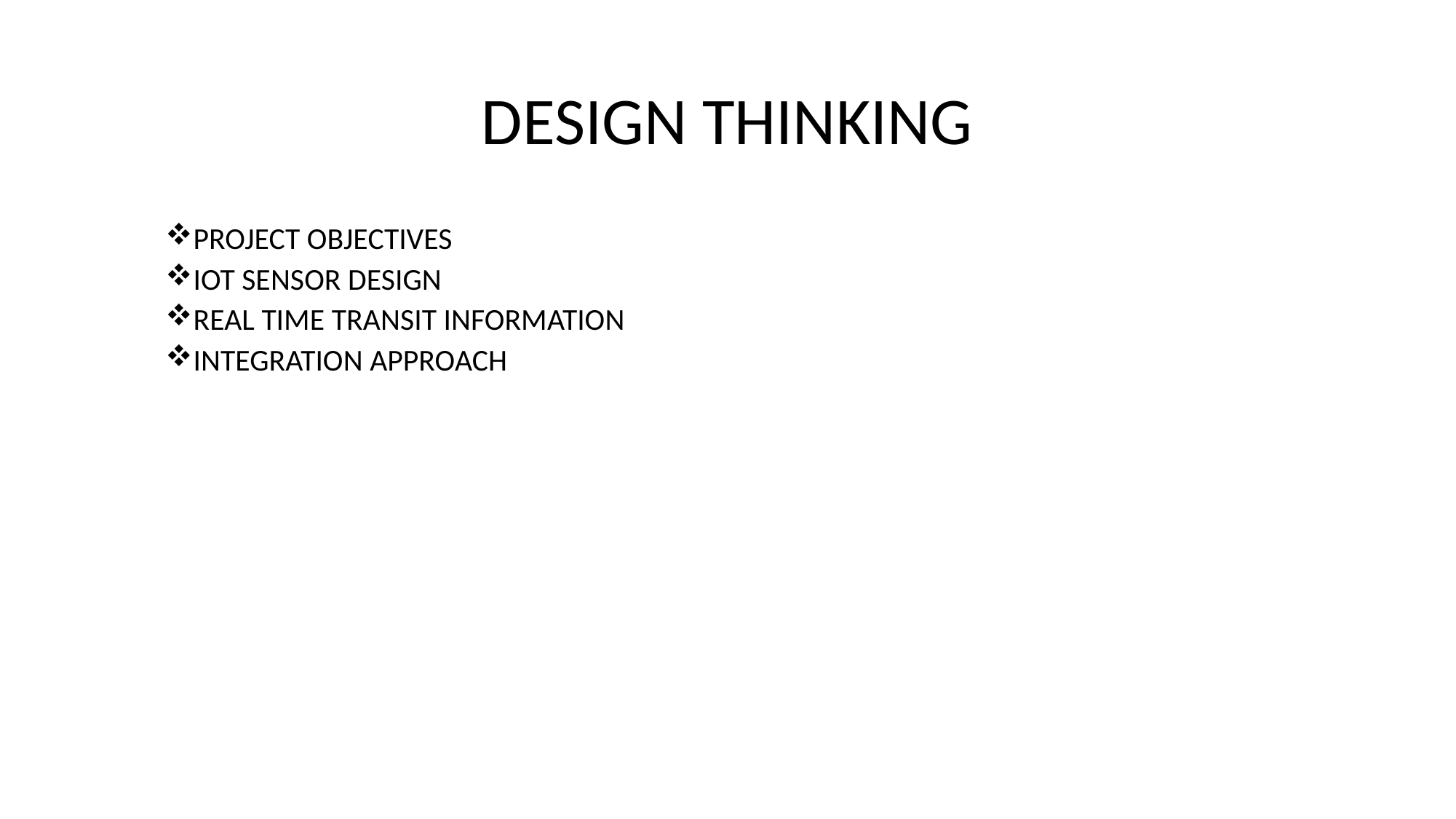

# DESIGN THINKING
PROJECT OBJECTIVES
IOT SENSOR DESIGN
REAL TIME TRANSIT INFORMATION
INTEGRATION APPROACH